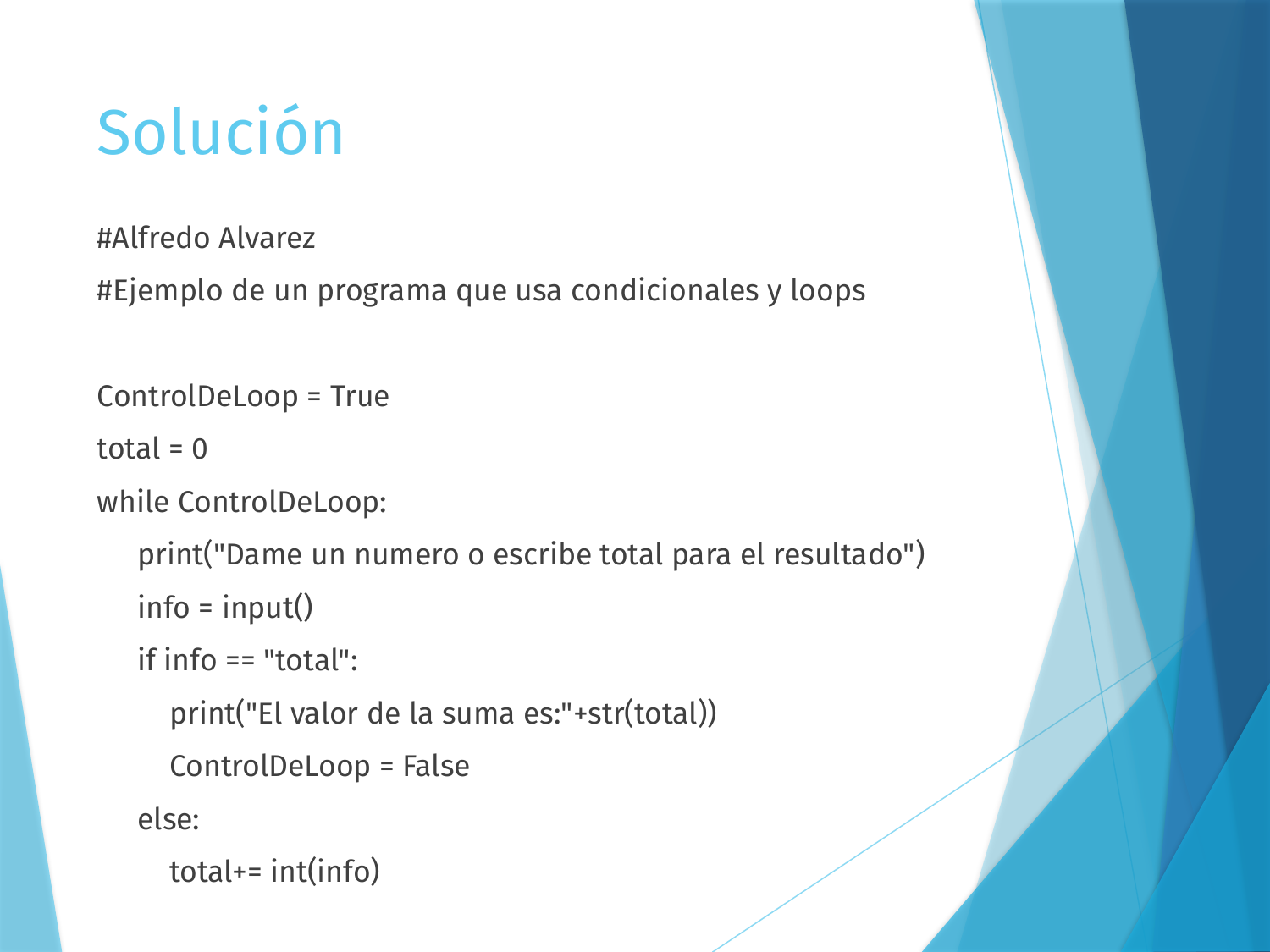

# Solución
#Alfredo Alvarez
#Ejemplo de un programa que usa condicionales y loops

ControlDeLoop = True
total = 0
while ControlDeLoop:
     print("Dame un numero o escribe total para el resultado")
     info = input()
     if info == "total":
         print("El valor de la suma es:"+str(total))
         ControlDeLoop = False
     else:
         total+= int(info)